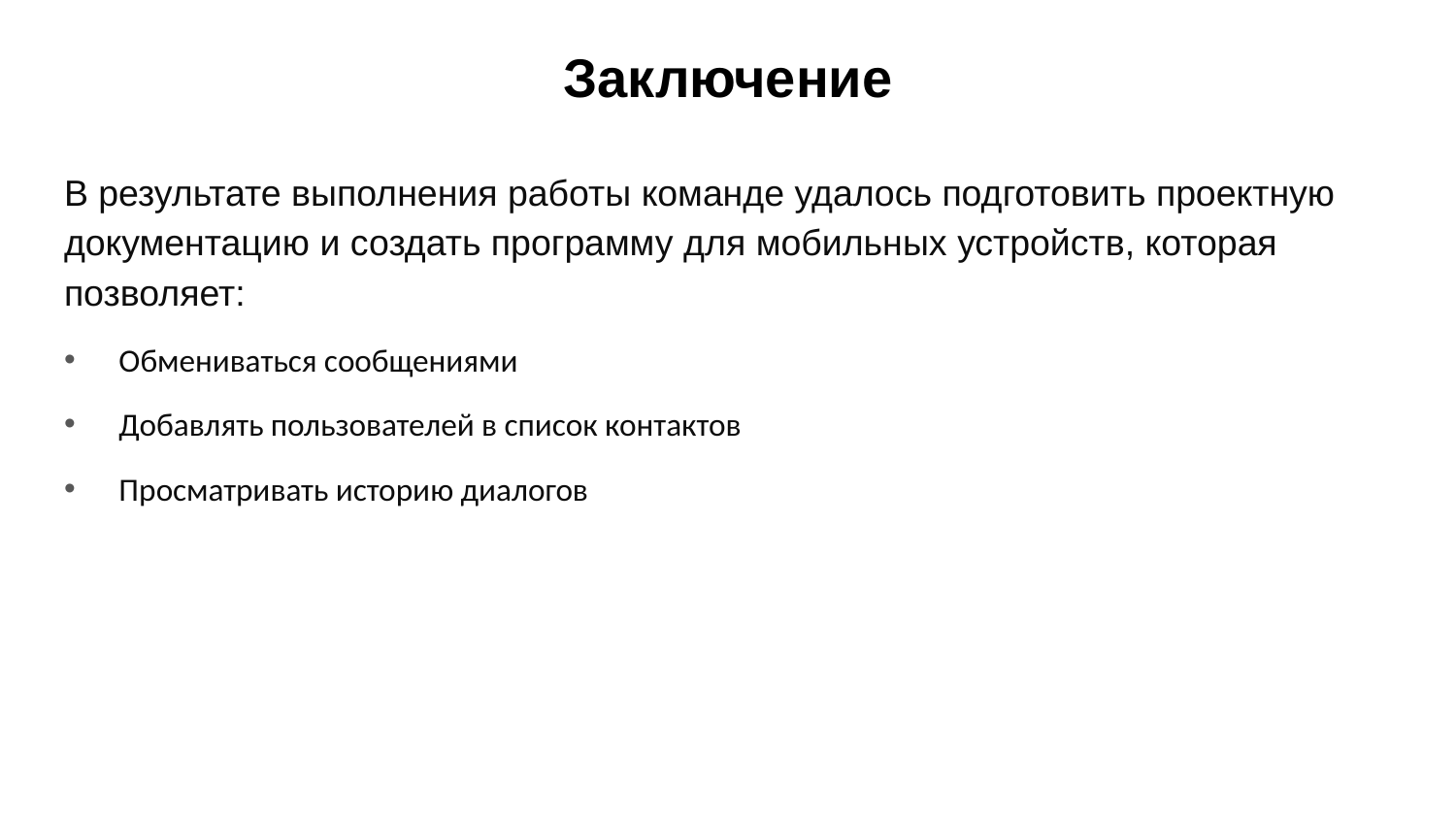

# Заключение
В результате выполнения работы команде удалось подготовить проектную документацию и создать программу для мобильных устройств, которая позволяет:
Обмениваться сообщениями
Добавлять пользователей в список контактов
Просматривать историю диалогов
12